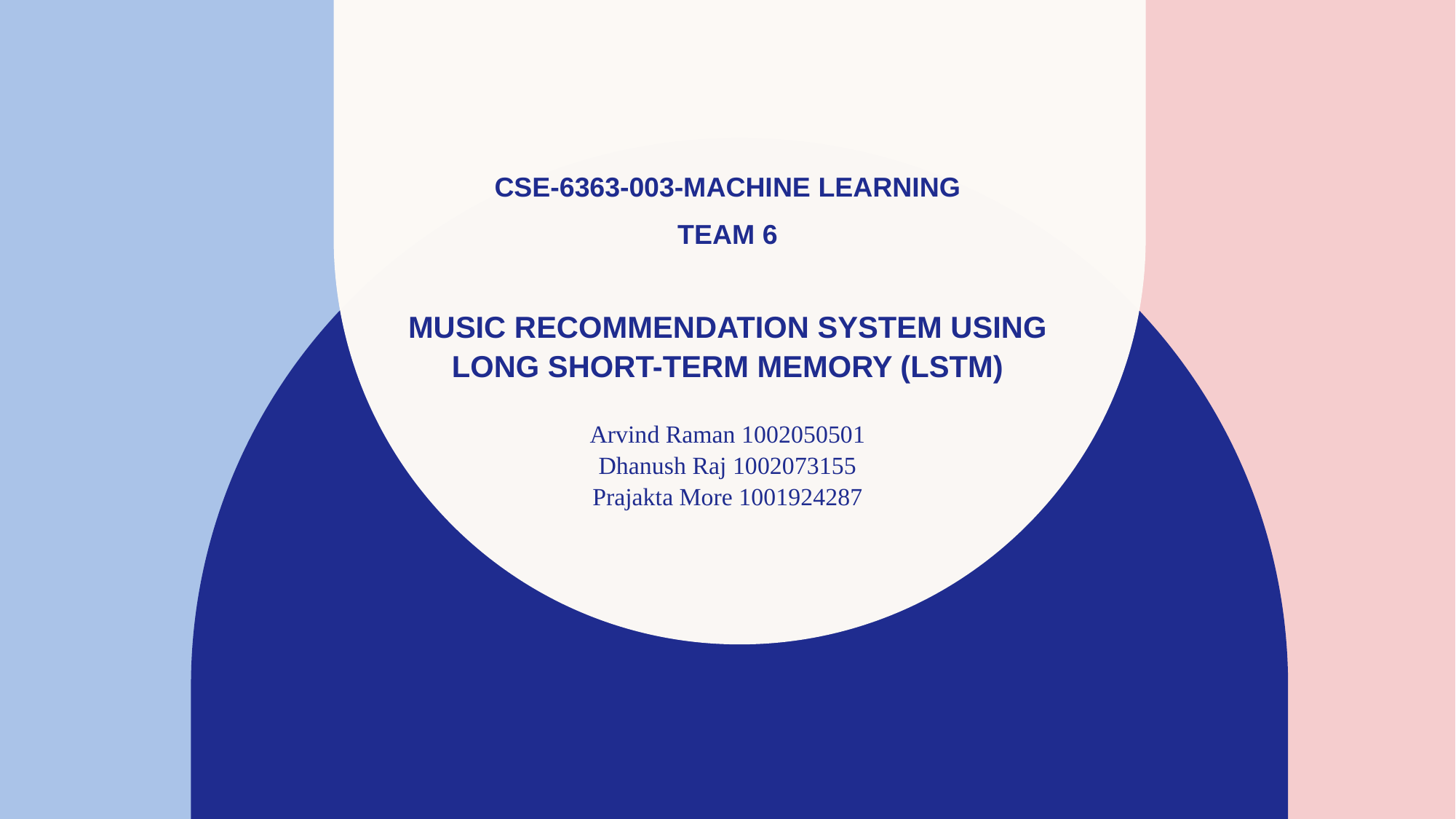

CSE-6363-003-Machine Learning
Team 6
# Music Recommendation System using Long Short-Term Memory (LSTM)
Arvind Raman 1002050501
Dhanush Raj 1002073155
Prajakta More 1001924287